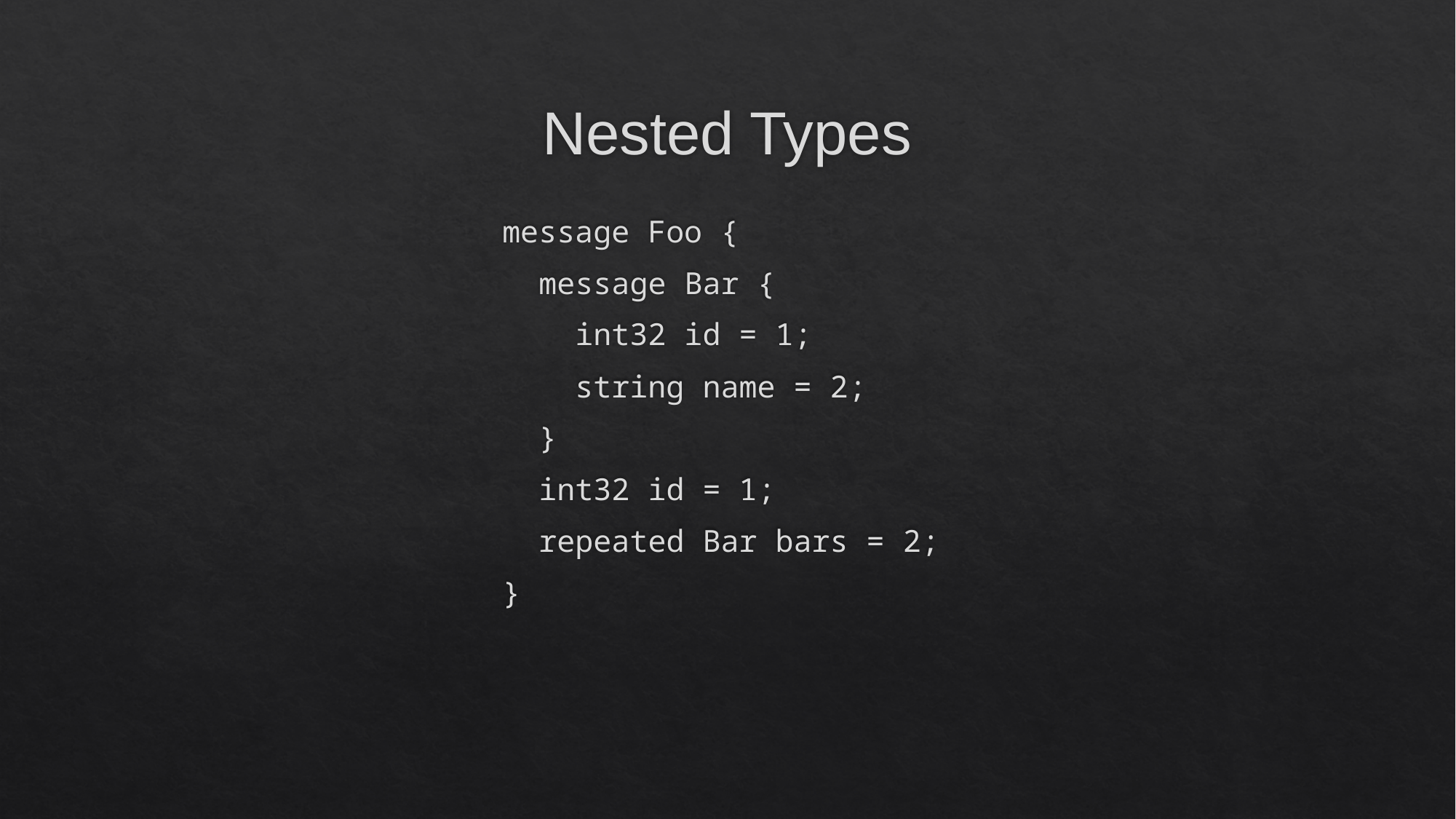

# Nested Types
message Foo {
  message Bar {
    int32 id = 1;
    string name = 2;
  }
  int32 id = 1;
  repeated Bar bars = 2;
}